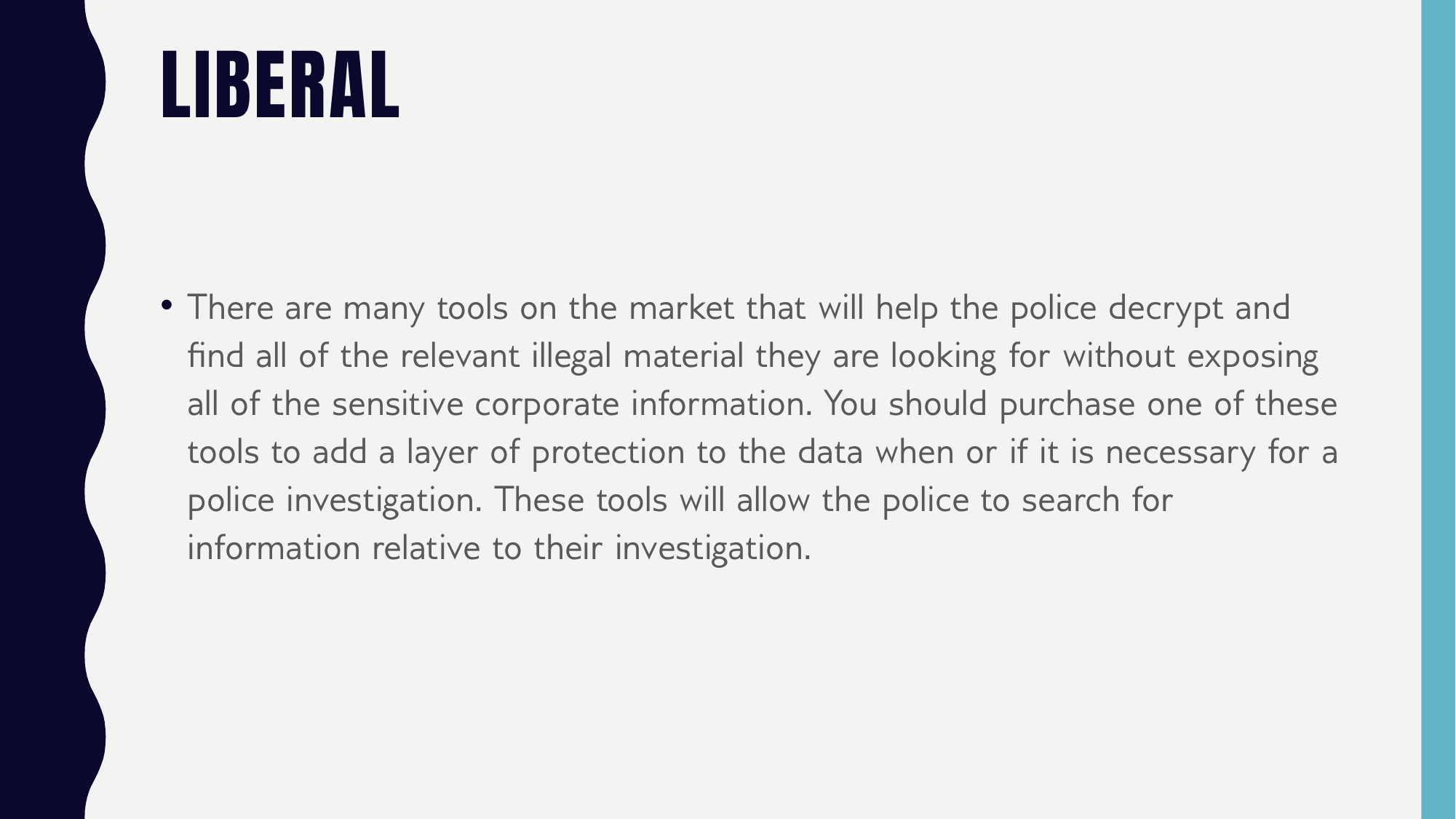

# Liberal
There are many tools on the market that will help the police decrypt and ﬁnd all of the relevant illegal material they are looking for without exposing all of the sensitive corporate information. You should purchase one of these tools to add a layer of protection to the data when or if it is necessary for a police investigation. These tools will allow the police to search for information relative to their investigation.